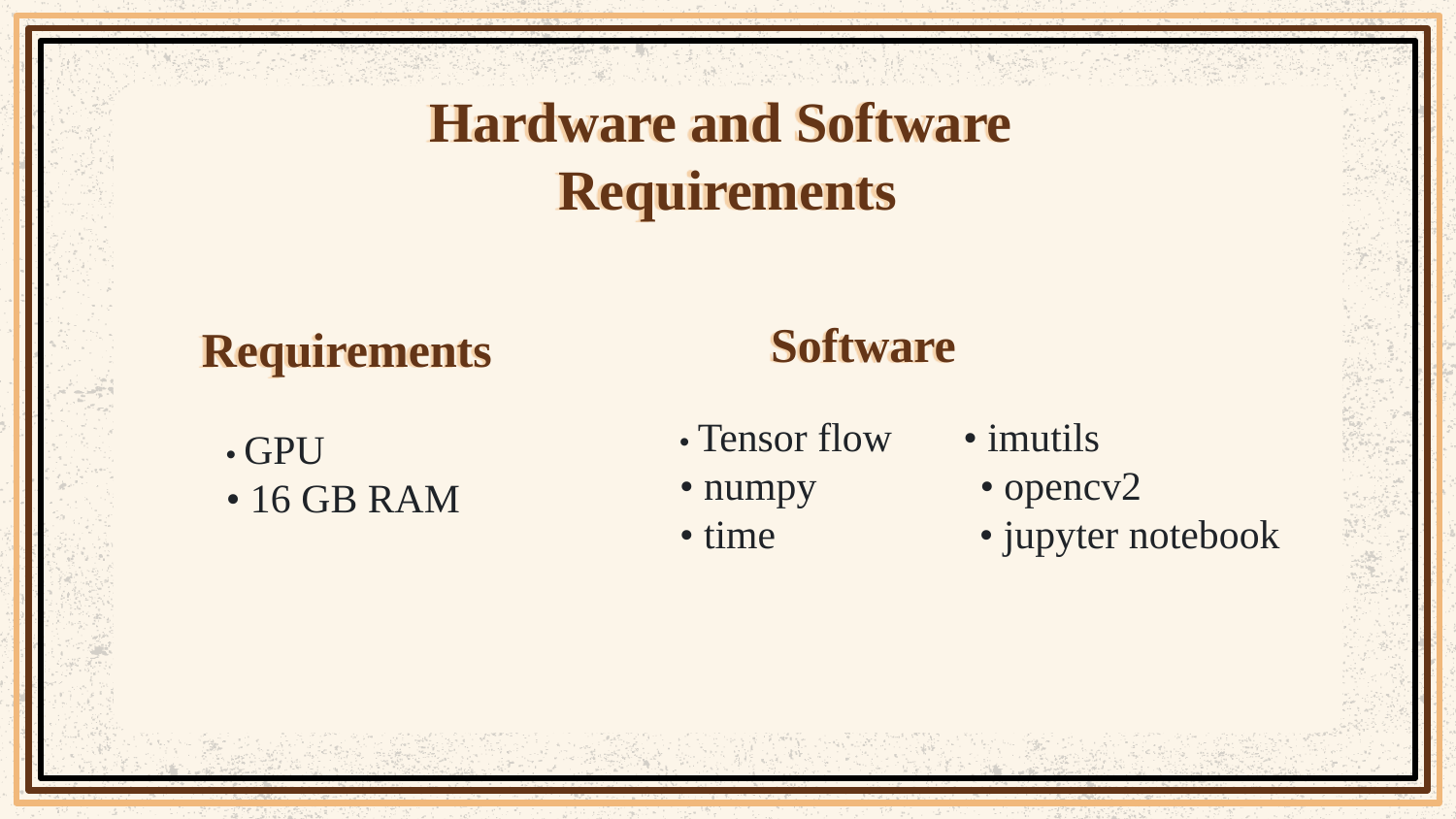

# Hardware and Software Requirements
Requirements
Software
• Tensor flow       • imutils
• numpy                • opencv2
• time                    • jupyter notebook

• GPU
• 16 GB RAM